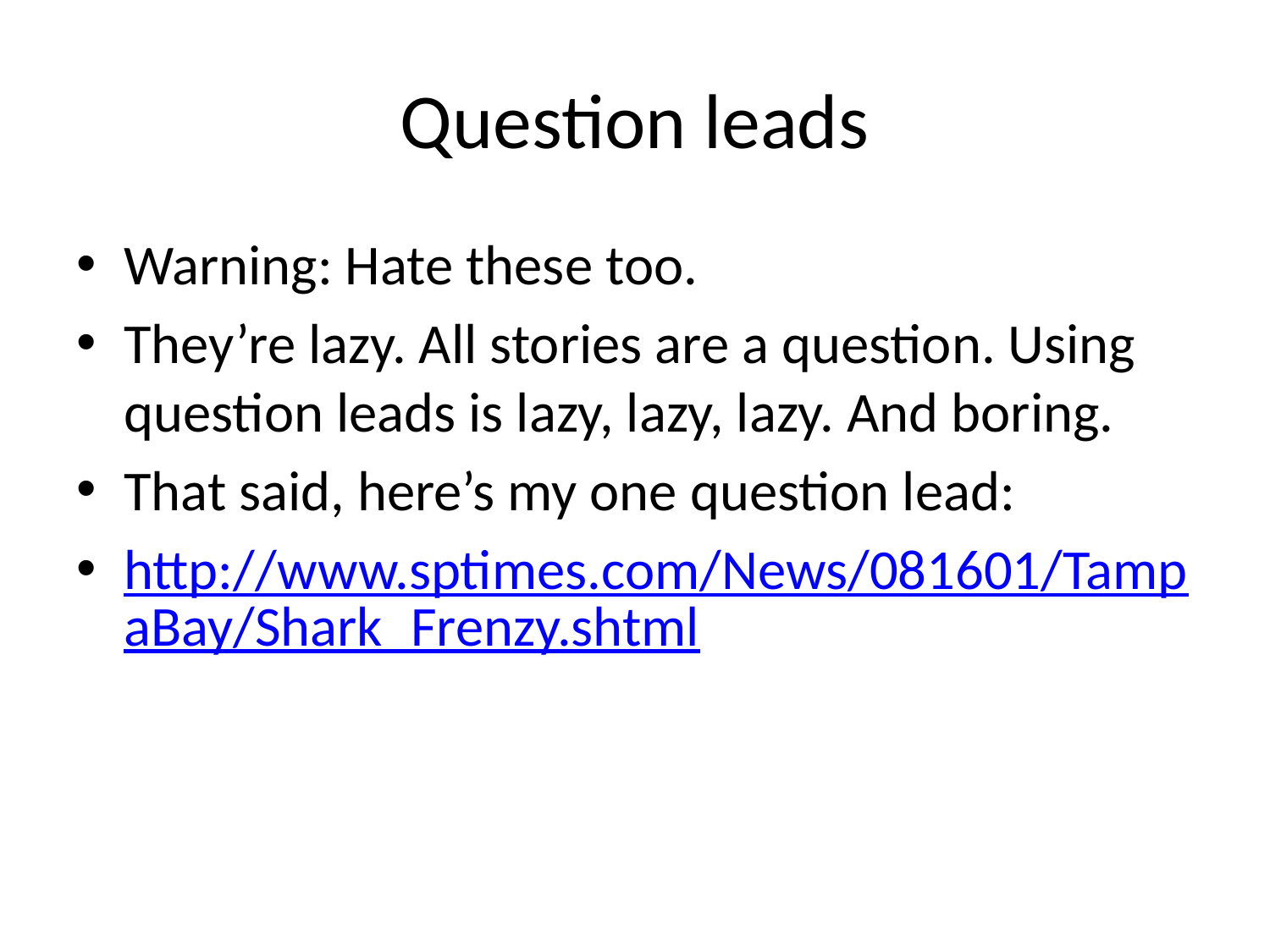

# Question leads
Warning: Hate these too.
They’re lazy. All stories are a question. Using question leads is lazy, lazy, lazy. And boring.
That said, here’s my one question lead:
http://www.sptimes.com/News/081601/TampaBay/Shark_Frenzy.shtml